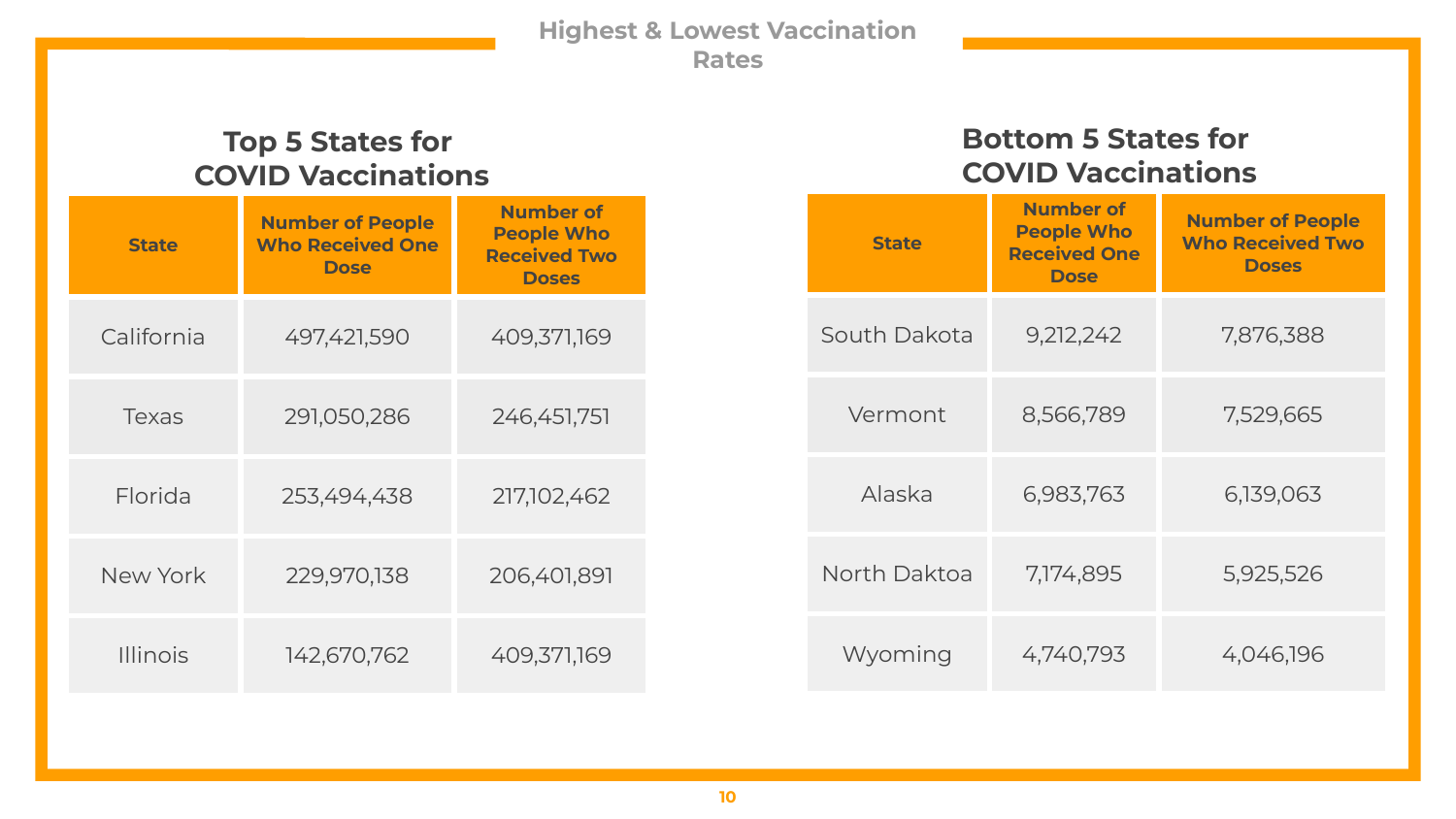

# Highest & Lowest Vaccination Rates
Bottom 5 States for
COVID Vaccinations
Top 5 States for
COVID Vaccinations
| State | Number of People Who Received One Dose | Number of People Who Received Two Doses |
| --- | --- | --- |
| South Dakota | 9,212,242 | 7,876,388 |
| Vermont | 8,566,789 | 7,529,665 |
| Alaska | 6,983,763 | 6,139,063 |
| North Daktoa | 7,174,895 | 5,925,526 |
| Wyoming | 4,740,793 | 4,046,196 |
| State | Number of People Who Received One Dose | Number of People Who Received Two Doses |
| --- | --- | --- |
| California | 497,421,590 | 409,371,169 |
| Texas | 291,050,286 | 246,451,751 |
| Florida | 253,494,438 | 217,102,462 |
| New York | 229,970,138 | 206,401,891 |
| Illinois | 142,670,762 | 409,371,169 |
10